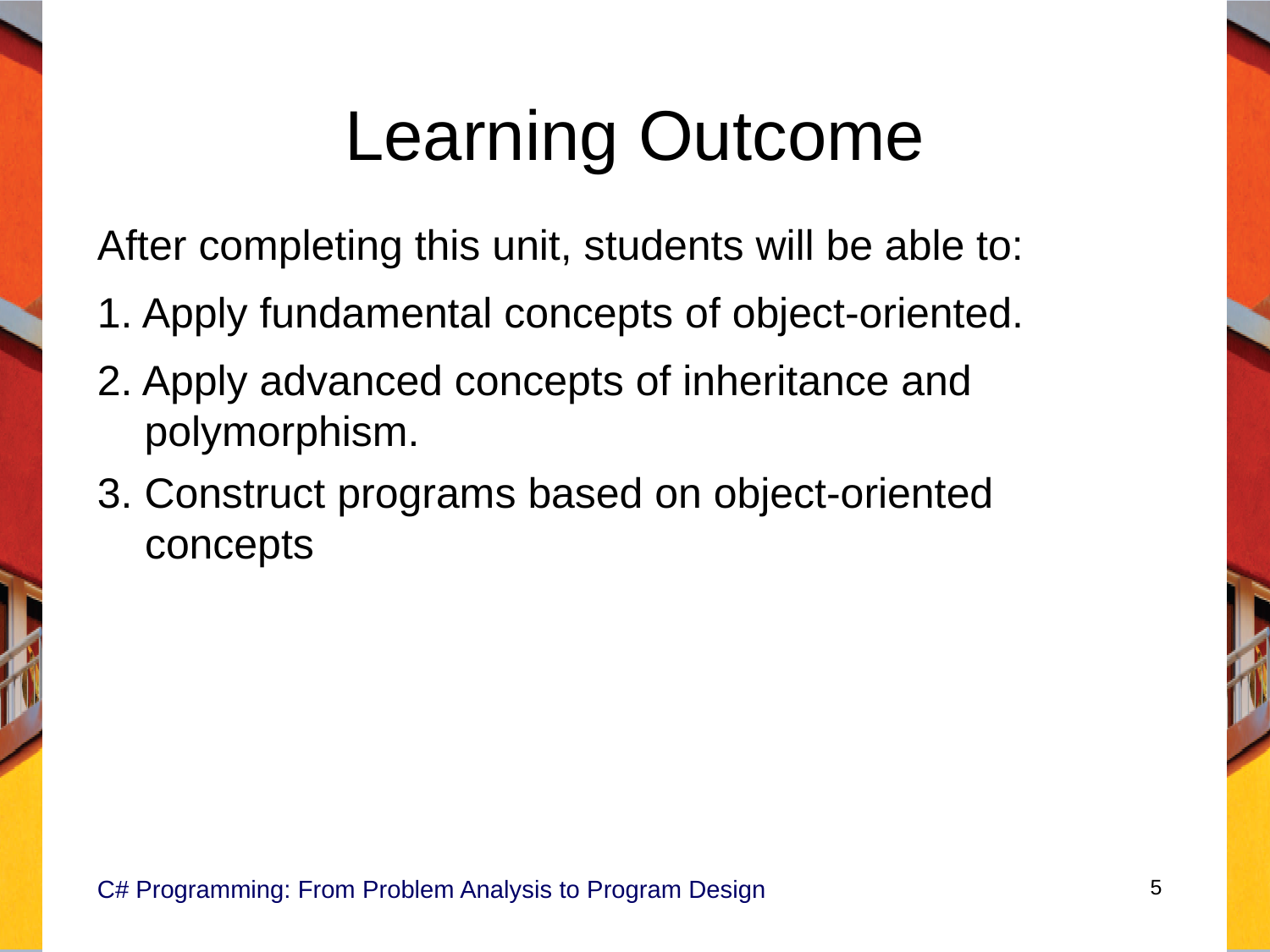

# Learning Outcome
After completing this unit, students will be able to:
1. Apply fundamental concepts of object-oriented.
2. Apply advanced concepts of inheritance and
    polymorphism.
3. Construct programs based on object-oriented
    concepts
C# Programming: From Problem Analysis to Program Design

5